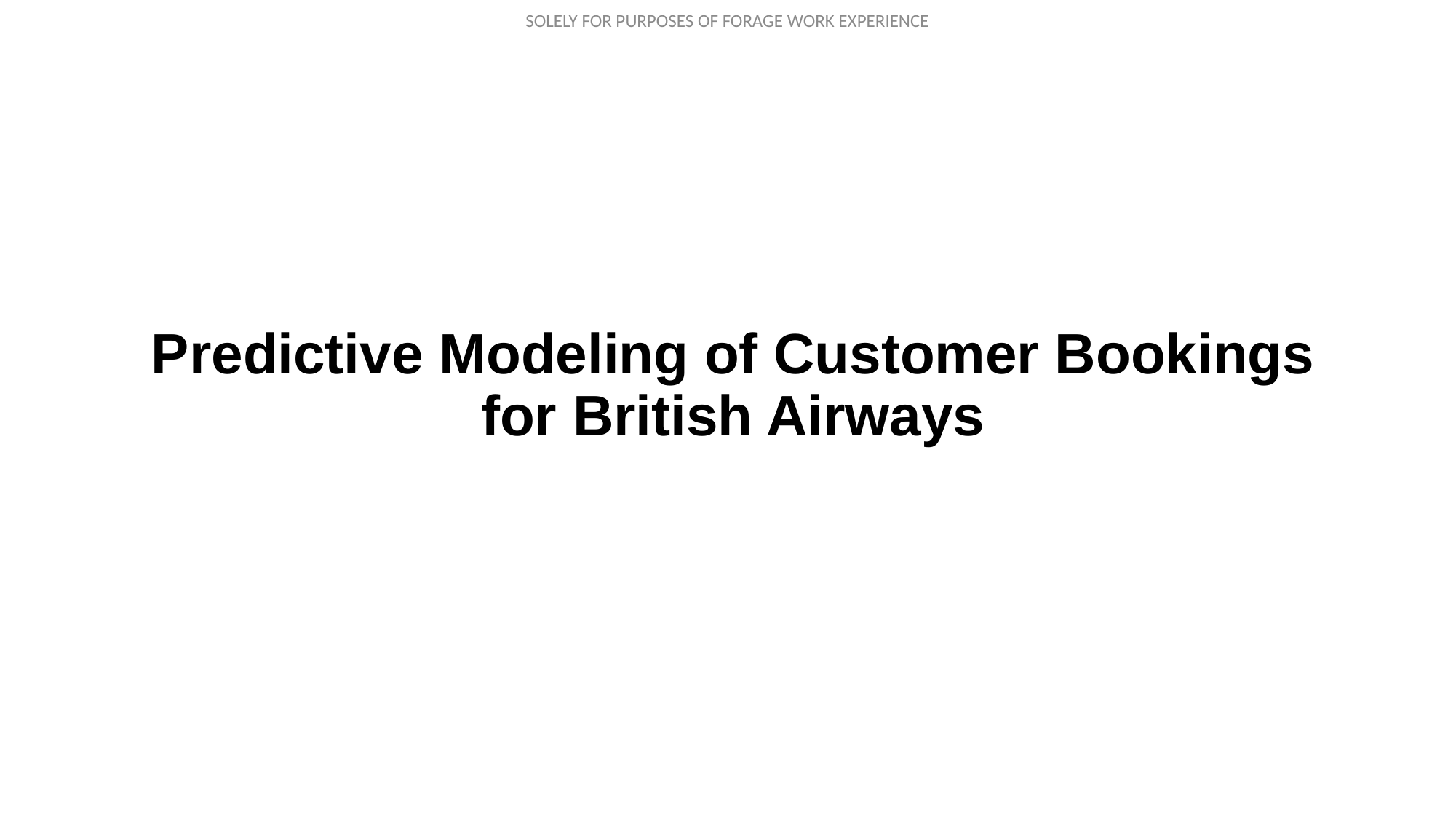

# Predictive Modeling of Customer Bookings for British Airways